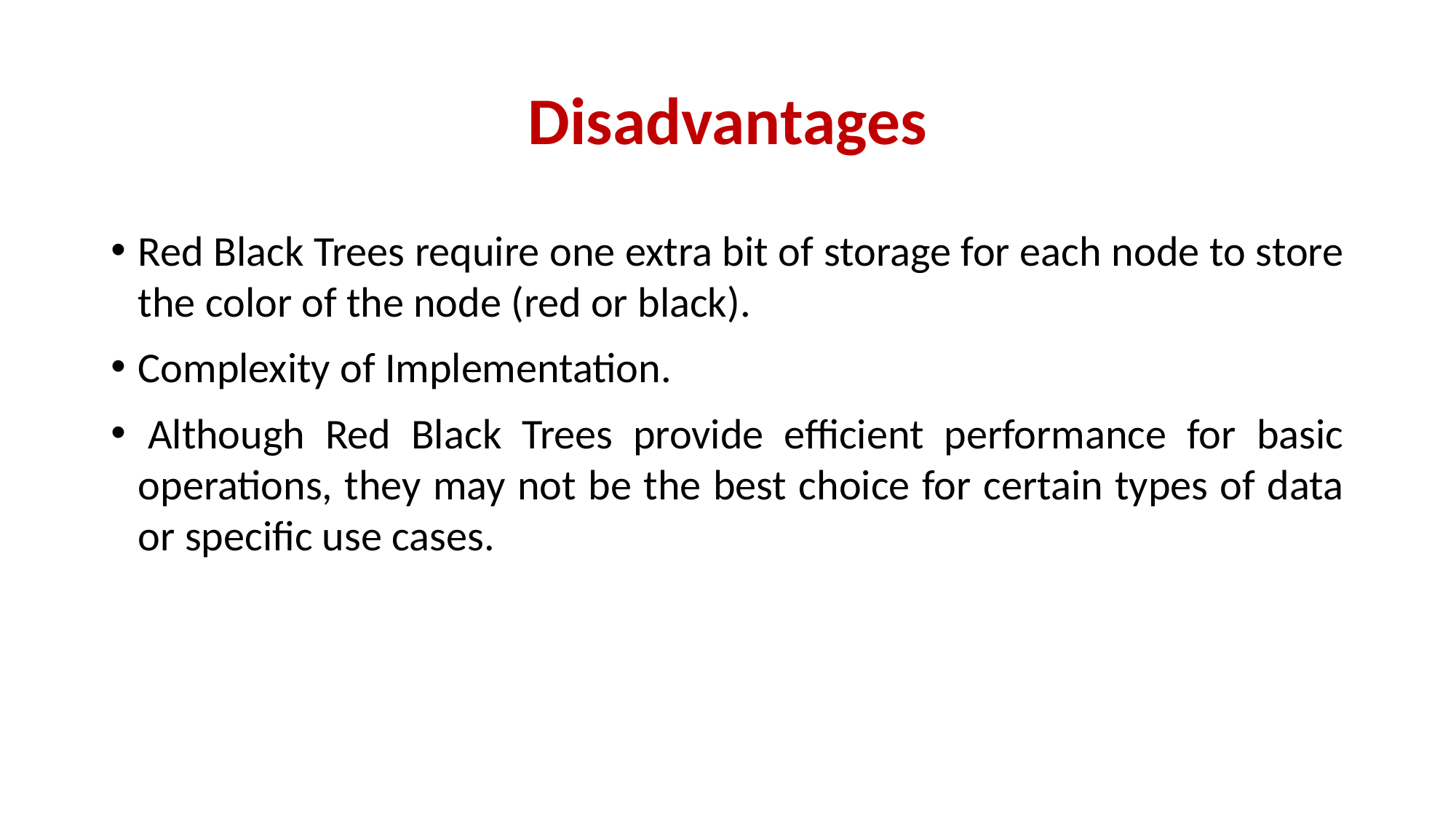

# Disadvantages
Red Black Trees require one extra bit of storage for each node to store the color of the node (red or black).
Complexity of Implementation.
 Although Red Black Trees provide efficient performance for basic operations, they may not be the best choice for certain types of data or specific use cases.